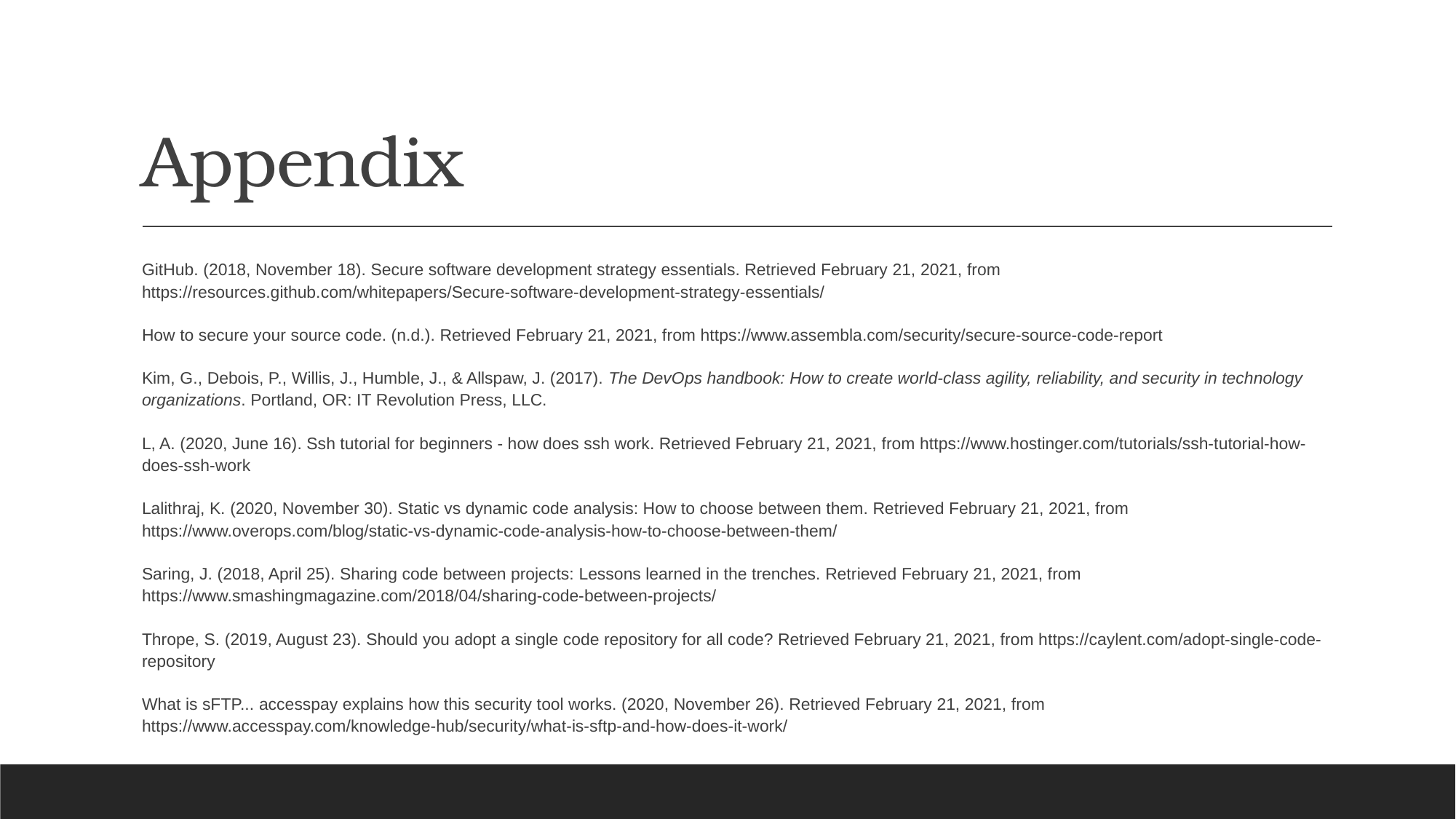

# Appendix
GitHub. (2018, November 18). Secure software development strategy essentials. Retrieved February 21, 2021, from https://resources.github.com/whitepapers/Secure-software-development-strategy-essentials/
How to secure your source code. (n.d.). Retrieved February 21, 2021, from https://www.assembla.com/security/secure-source-code-report
Kim, G., Debois, P., Willis, J., Humble, J., & Allspaw, J. (2017). The DevOps handbook: How to create world-class agility, reliability, and security in technology organizations. Portland, OR: IT Revolution Press, LLC.
L, A. (2020, June 16). Ssh tutorial for beginners - how does ssh work. Retrieved February 21, 2021, from https://www.hostinger.com/tutorials/ssh-tutorial-how-does-ssh-work
Lalithraj, K. (2020, November 30). Static vs dynamic code analysis: How to choose between them. Retrieved February 21, 2021, from https://www.overops.com/blog/static-vs-dynamic-code-analysis-how-to-choose-between-them/
Saring, J. (2018, April 25). Sharing code between projects: Lessons learned in the trenches. Retrieved February 21, 2021, from https://www.smashingmagazine.com/2018/04/sharing-code-between-projects/
Thrope, S. (2019, August 23). Should you adopt a single code repository for all code? Retrieved February 21, 2021, from https://caylent.com/adopt-single-code-repository
What is sFTP... accesspay explains how this security tool works. (2020, November 26). Retrieved February 21, 2021, from https://www.accesspay.com/knowledge-hub/security/what-is-sftp-and-how-does-it-work/